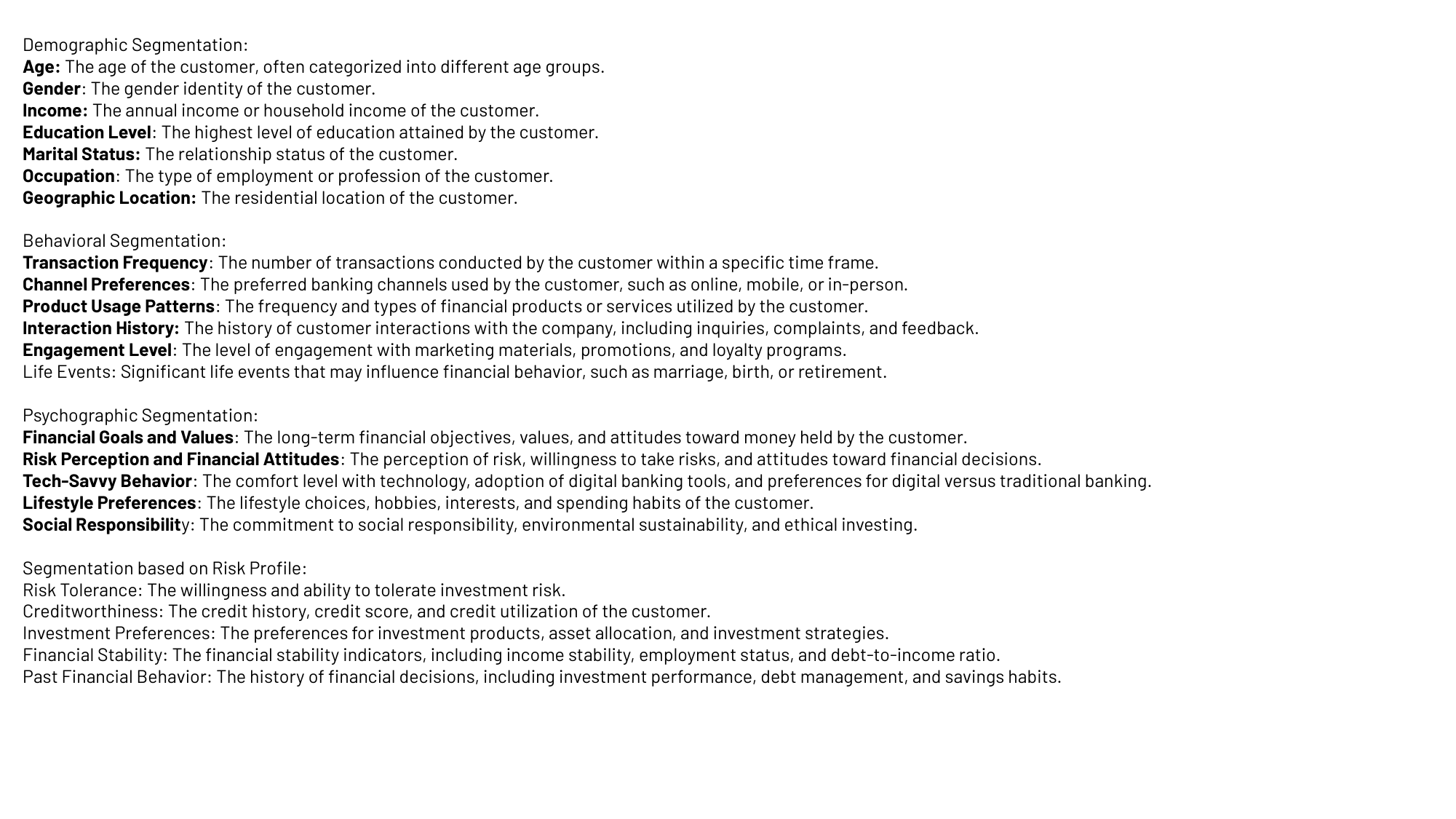

Demographic Segmentation:
Age: The age of the customer, often categorized into different age groups.
Gender: The gender identity of the customer.
Income: The annual income or household income of the customer.
Education Level: The highest level of education attained by the customer.
Marital Status: The relationship status of the customer.
Occupation: The type of employment or profession of the customer.
Geographic Location: The residential location of the customer.

Behavioral Segmentation:
Transaction Frequency: The number of transactions conducted by the customer within a specific time frame.
Channel Preferences: The preferred banking channels used by the customer, such as online, mobile, or in-person.
Product Usage Patterns: The frequency and types of financial products or services utilized by the customer.
Interaction History: The history of customer interactions with the company, including inquiries, complaints, and feedback.
Engagement Level: The level of engagement with marketing materials, promotions, and loyalty programs.
Life Events: Significant life events that may influence financial behavior, such as marriage, birth, or retirement.

Psychographic Segmentation:
Financial Goals and Values: The long-term financial objectives, values, and attitudes toward money held by the customer.
Risk Perception and Financial Attitudes: The perception of risk, willingness to take risks, and attitudes toward financial decisions.
Tech-Savvy Behavior: The comfort level with technology, adoption of digital banking tools, and preferences for digital versus traditional banking.
Lifestyle Preferences: The lifestyle choices, hobbies, interests, and spending habits of the customer.
Social Responsibility: The commitment to social responsibility, environmental sustainability, and ethical investing.

Segmentation based on Risk Profile:
Risk Tolerance: The willingness and ability to tolerate investment risk.
Creditworthiness: The credit history, credit score, and credit utilization of the customer.
Investment Preferences: The preferences for investment products, asset allocation, and investment strategies.
Financial Stability: The financial stability indicators, including income stability, employment status, and debt-to-income ratio.
Past Financial Behavior: The history of financial decisions, including investment performance, debt management, and savings habits.